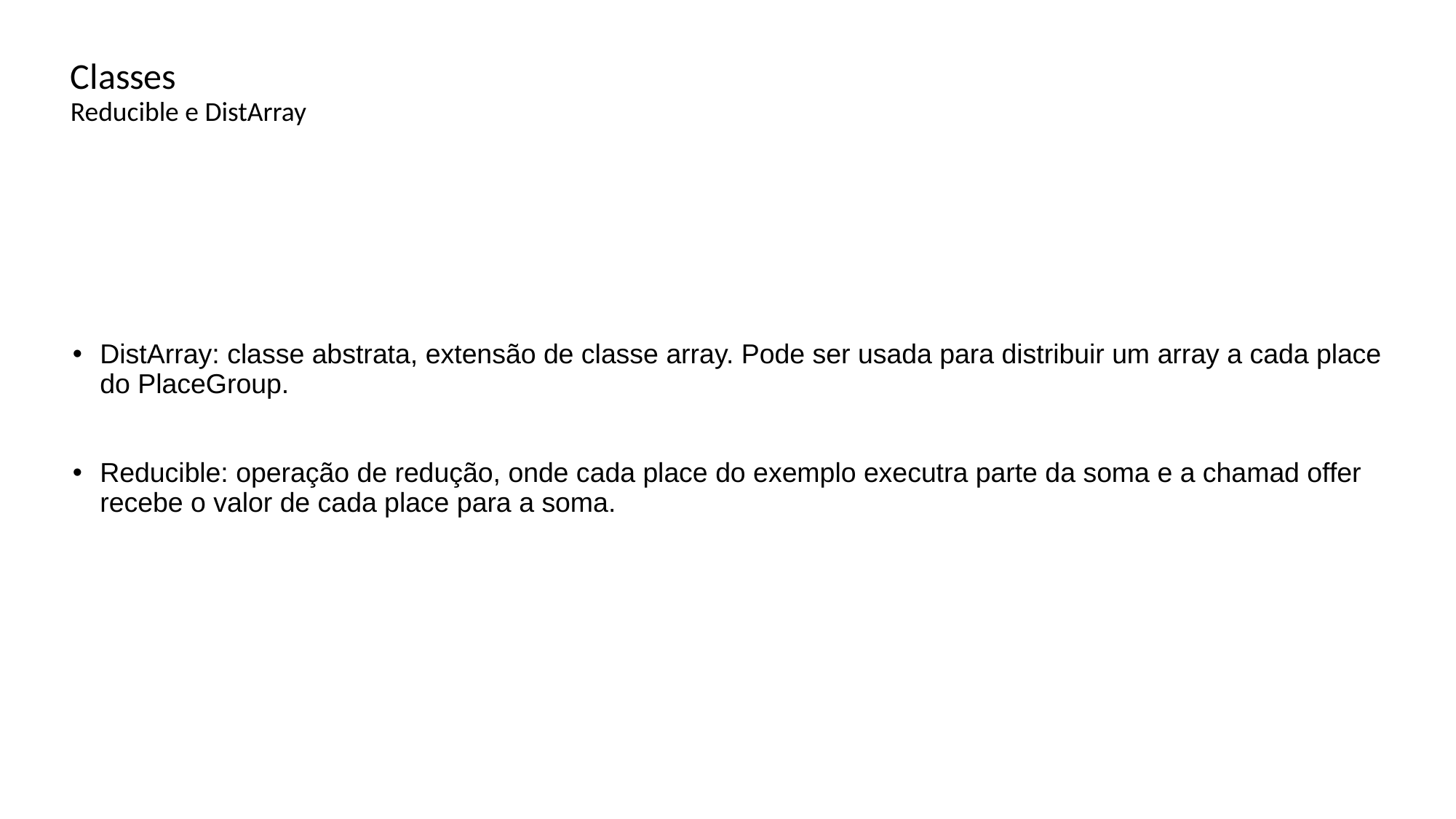

# Classes Reducible e DistArray
DistArray: classe abstrata, extensão de classe array. Pode ser usada para distribuir um array a cada place do PlaceGroup.

Reducible: operação de redução, onde cada place do exemplo executra parte da soma e a chamad offer recebe o valor de cada place para a soma.